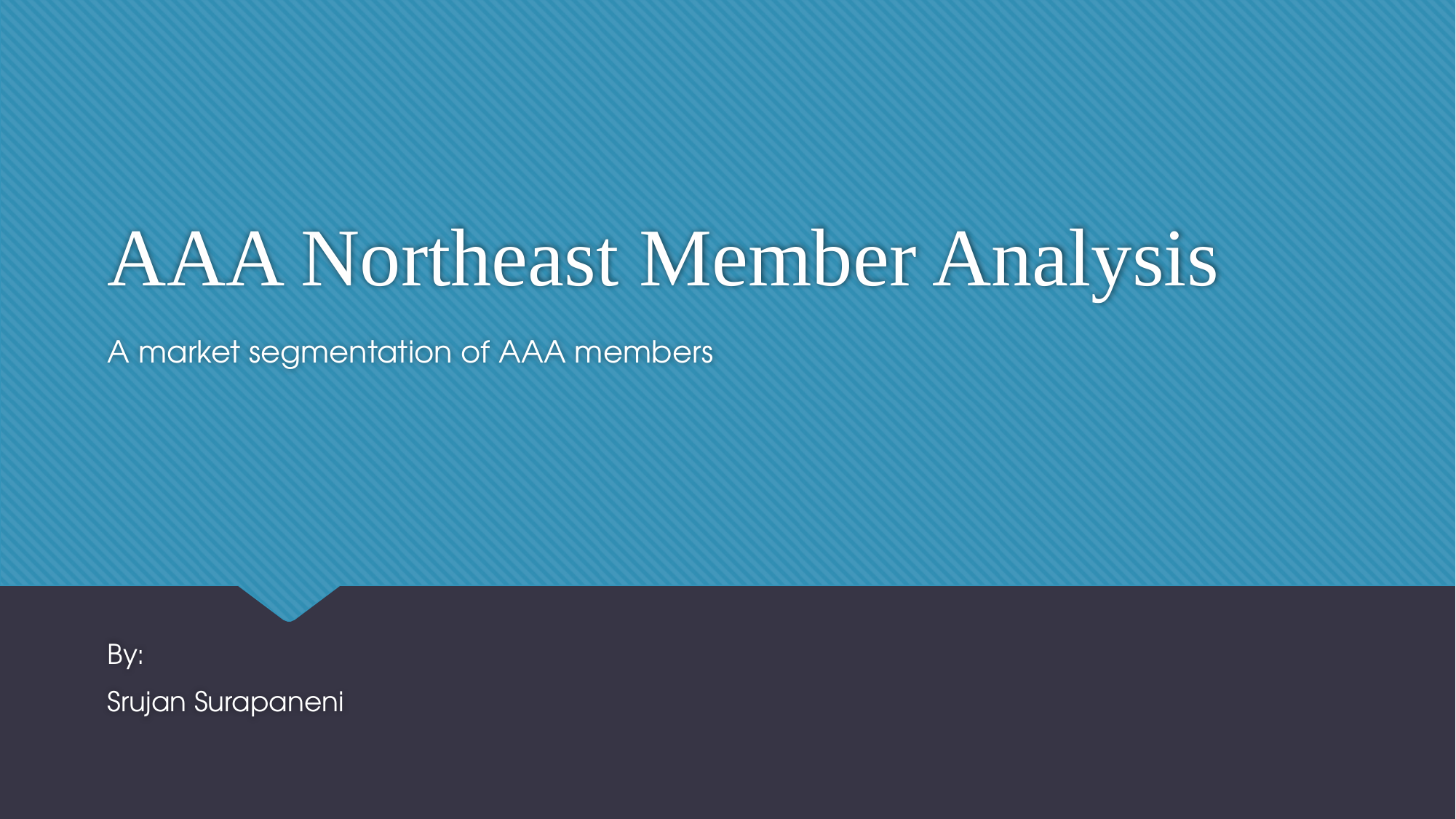

# AAA Northeast Member Analysis
A market segmentation of AAA members
By:
Srujan Surapaneni